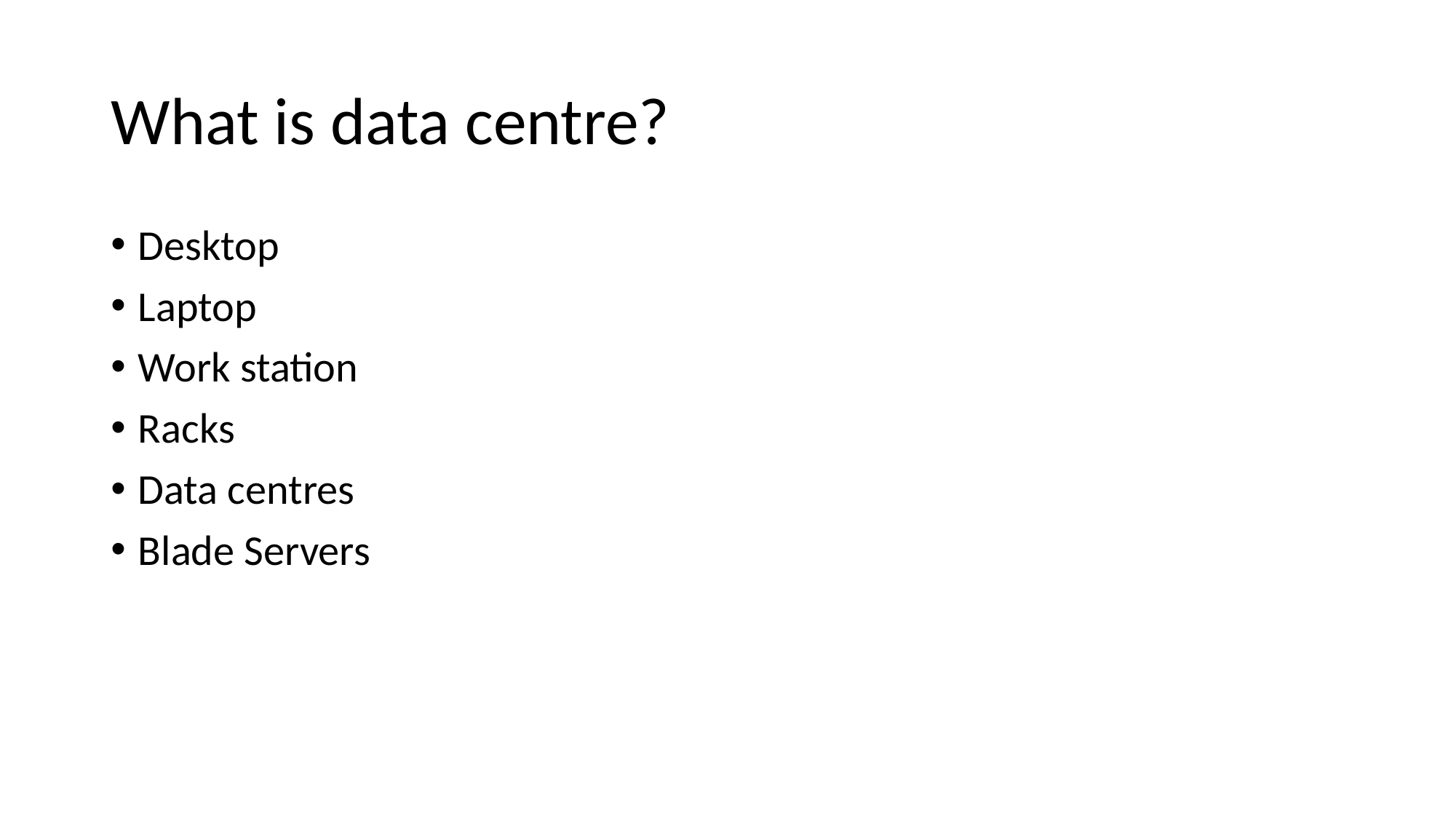

# What is data centre?
Desktop
Laptop
Work station
Racks
Data centres
Blade Servers